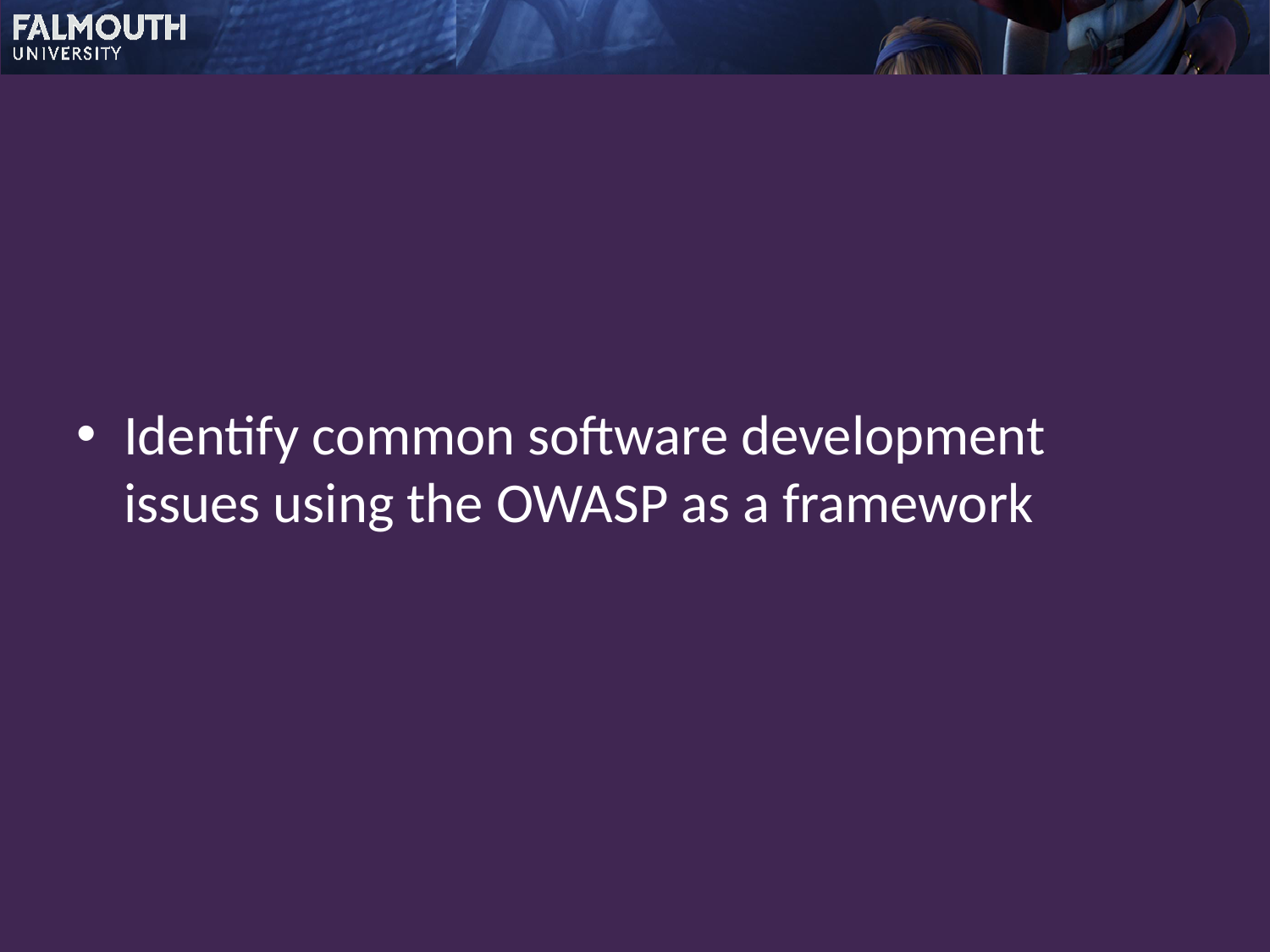

Identify common software development issues using the OWASP as a framework